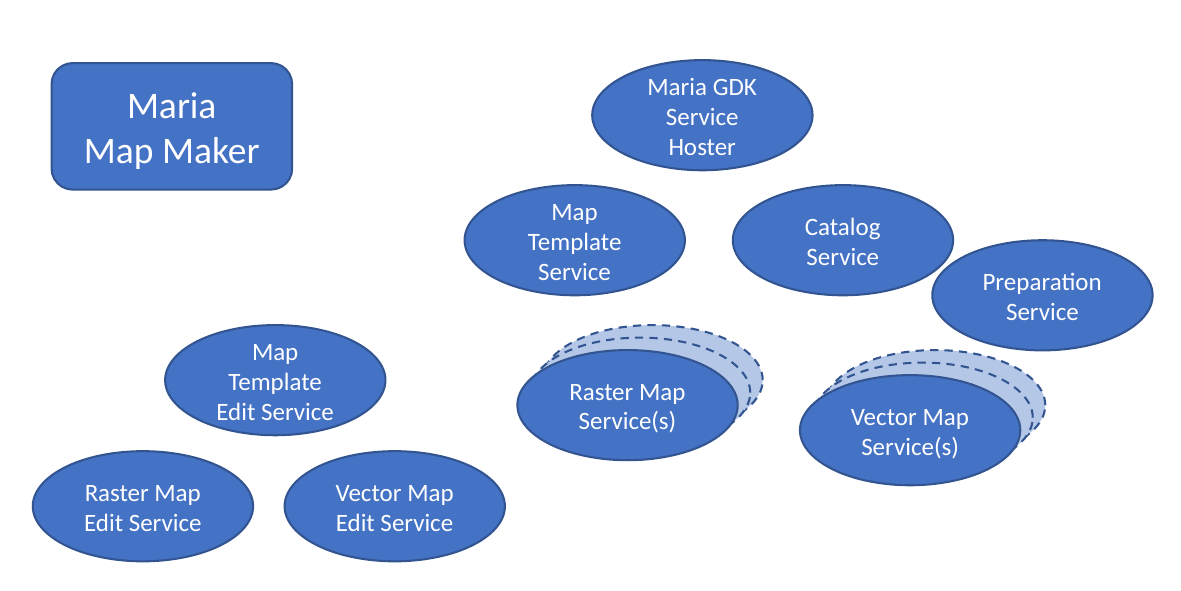

Maria GDK Service Hoster
Maria
Map Maker
Map Template Service
Catalog Service
Preparation Service
Map Template Edit Service

Raster Map Service(s)

Vector Map Service(s)
Raster Map Edit Service
Vector Map Edit Service